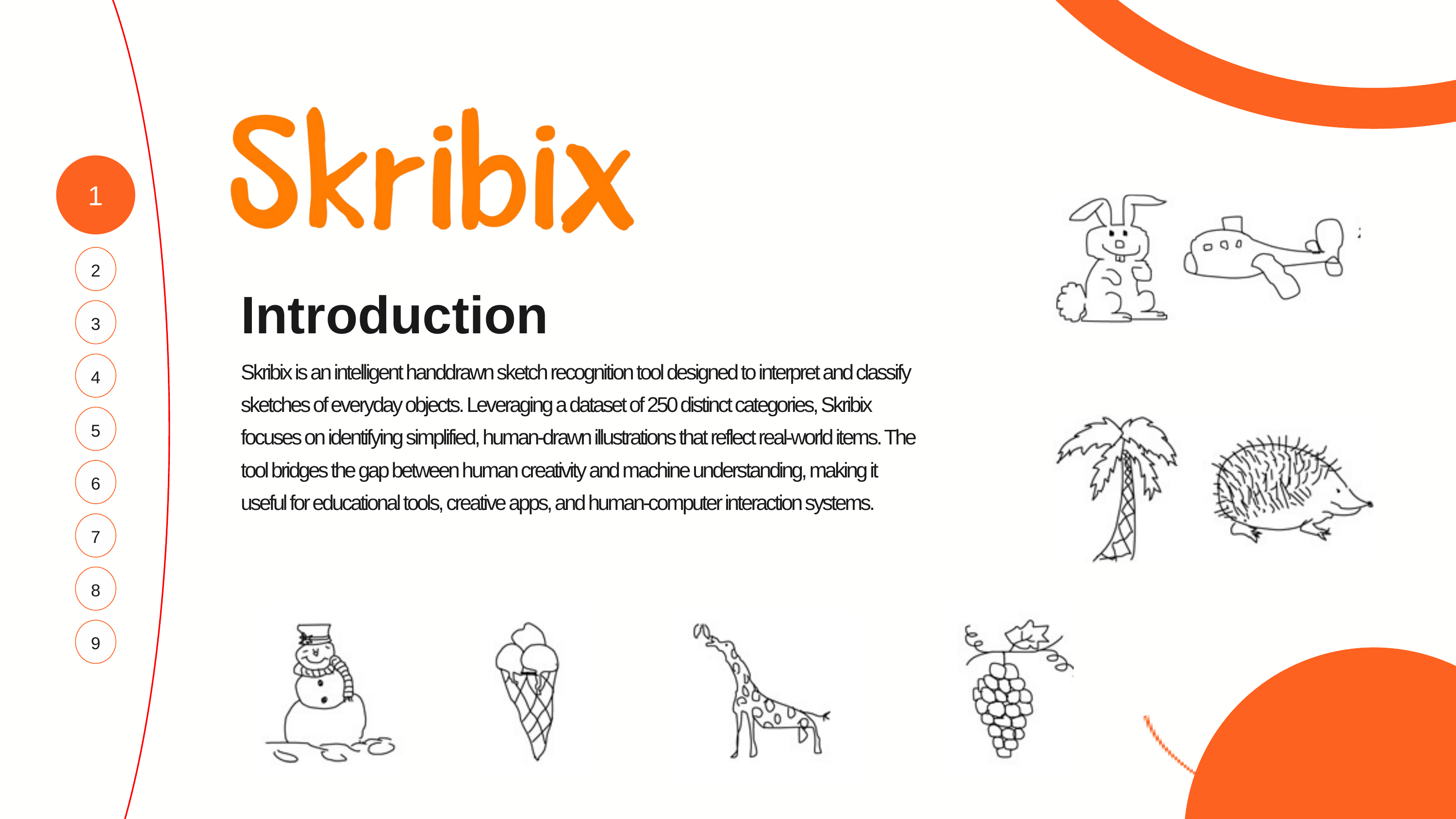

1

2
Introduction

3
Skribix is an intelligent handdrawn sketch recognition tool designed to interpret and classify sketches of everyday objects. Leveraging a dataset of 250 distinct categories, Skribix focuses on identifying simplified, human-drawn illustrations that reflect real-world items. The tool bridges the gap between human creativity and machine understanding, making it useful for educational tools, creative apps, and human-computer interaction systems.

4

5

6

7

8

9